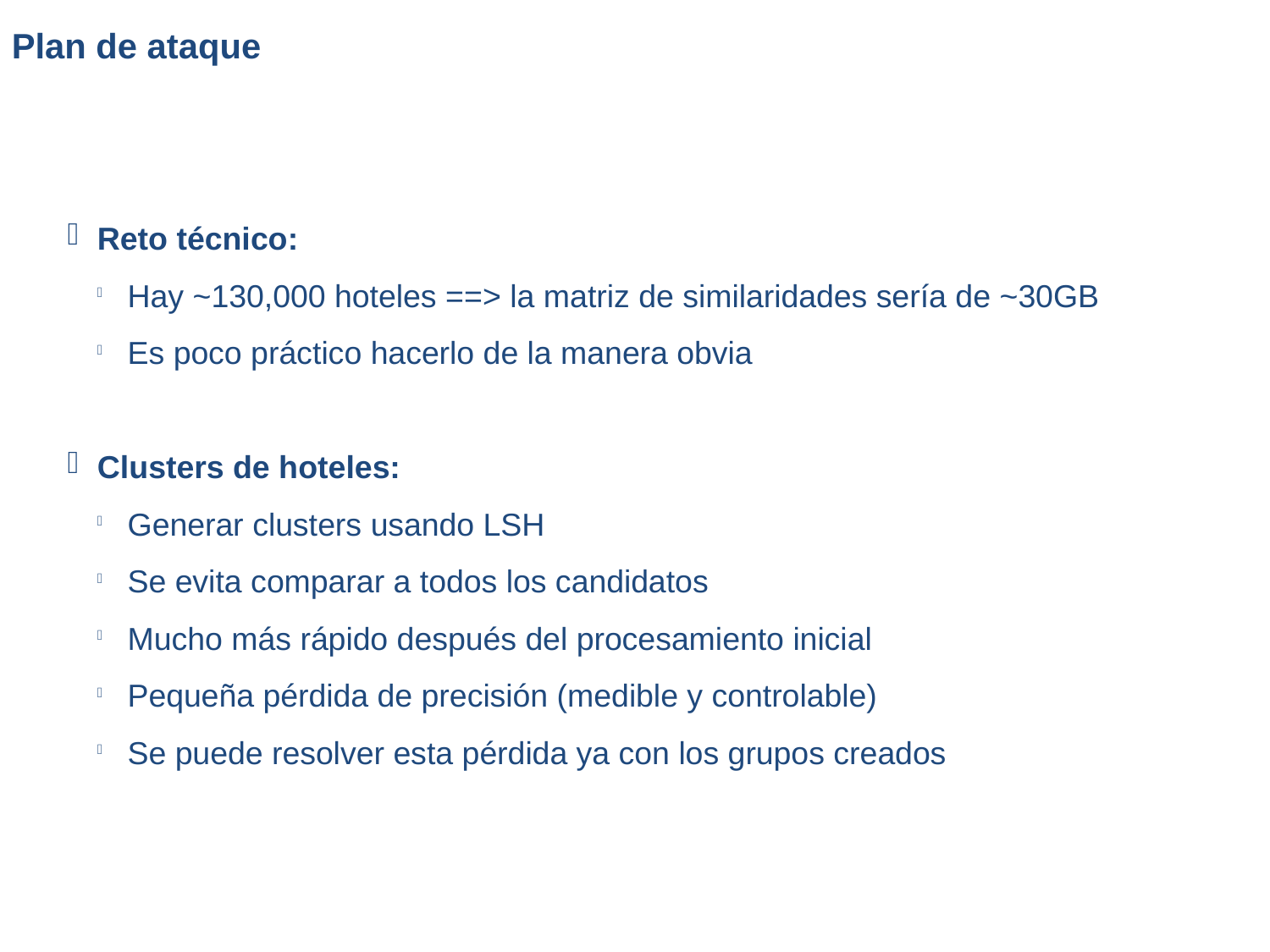

Plan de ataque

Reto técnico:
Hay ~130,000 hoteles ==> la matriz de similaridades sería de ~30GB
Es poco práctico hacerlo de la manera obvia

Clusters de hoteles:
Generar clusters usando LSH
Se evita comparar a todos los candidatos
Mucho más rápido después del procesamiento inicial
Pequeña pérdida de precisión (medible y controlable)
Se puede resolver esta pérdida ya con los grupos creados